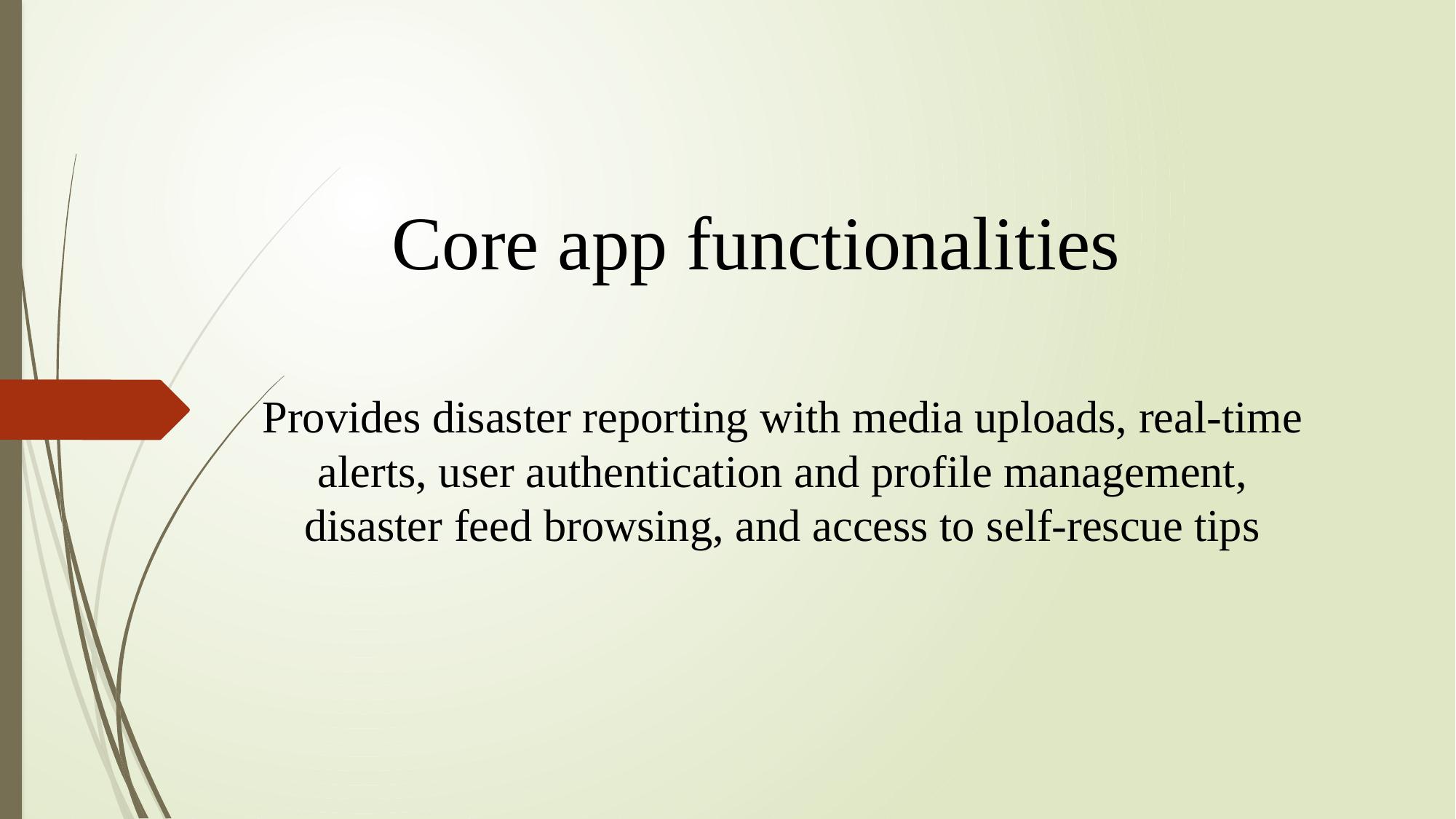

# Core app functionalities
Provides disaster reporting with media uploads, real-time alerts, user authentication and profile management, disaster feed browsing, and access to self-rescue tips